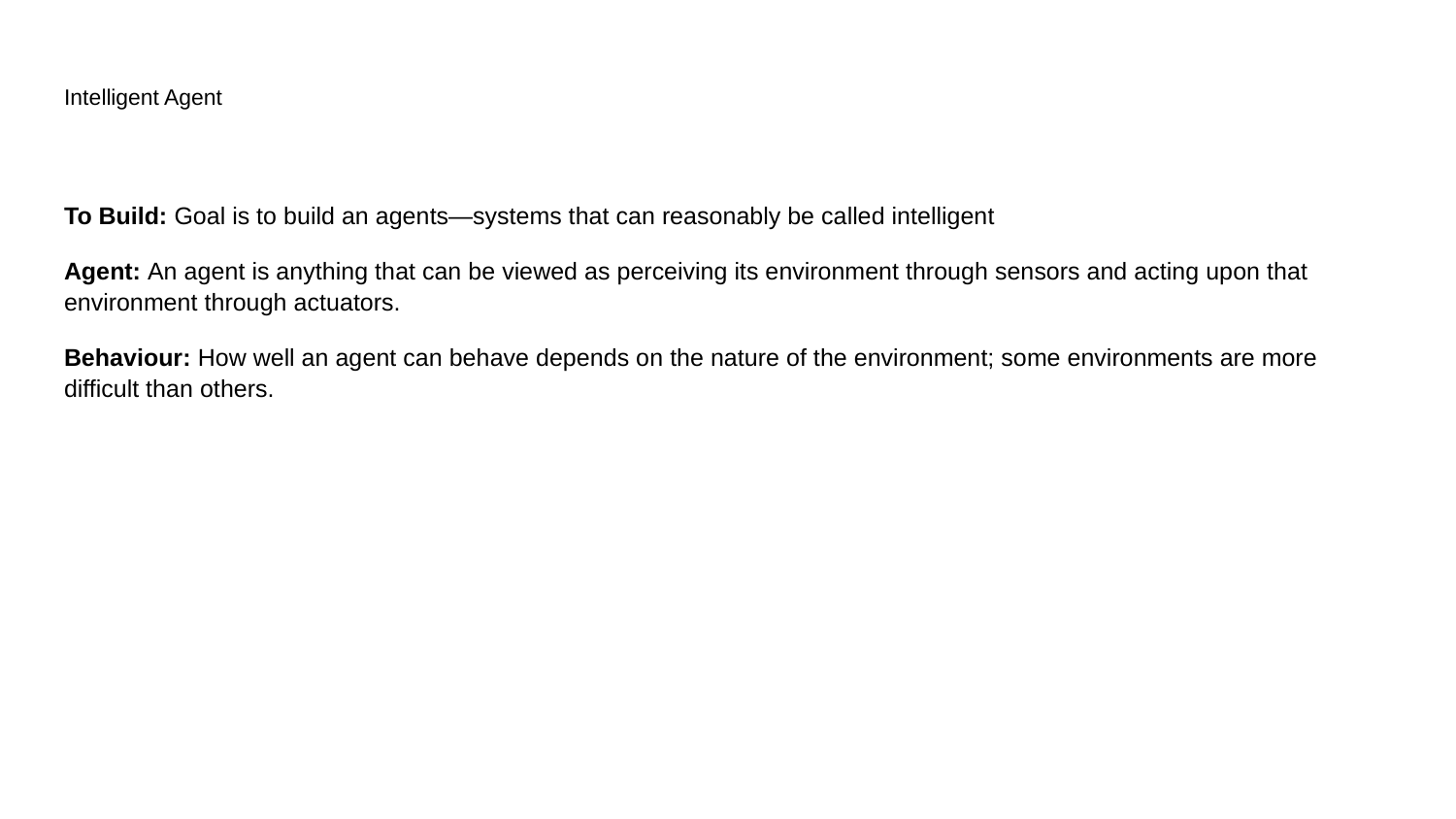

# Intelligent Agent
To Build: Goal is to build an agents—systems that can reasonably be called intelligent
Agent: An agent is anything that can be viewed as perceiving its environment through sensors and acting upon that environment through actuators.
Behaviour: How well an agent can behave depends on the nature of the environment; some environments are more difficult than others.